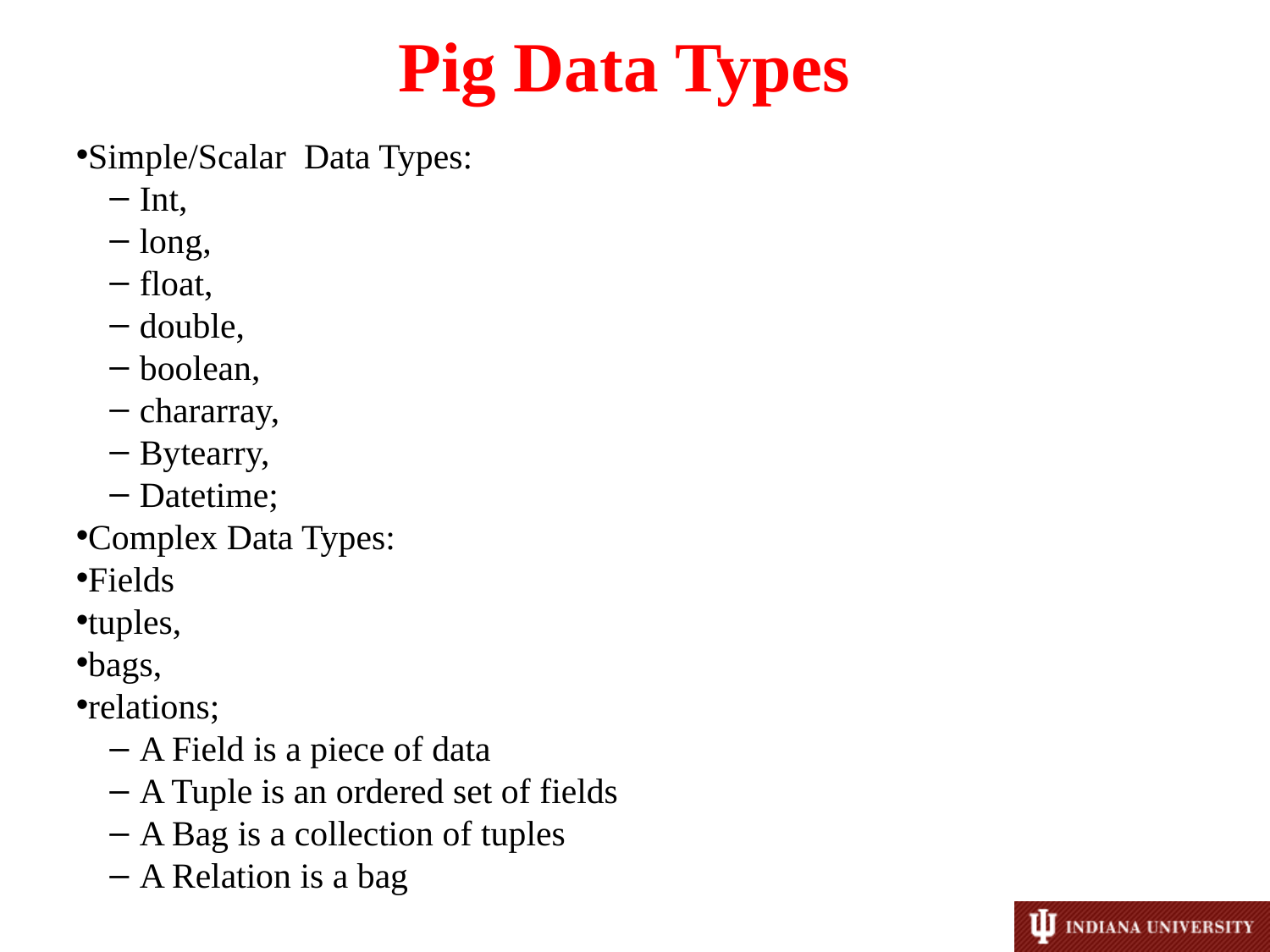

Pig Data Types
Simple/Scalar  Data Types:
Int,
long,
float,
double,
boolean,
chararray,
Bytearry,
Datetime;
Complex Data Types:
Fields
tuples,
bags,
relations;
A Field is a piece of data
A Tuple is an ordered set of fields
A Bag is a collection of tuples
A Relation is a bag